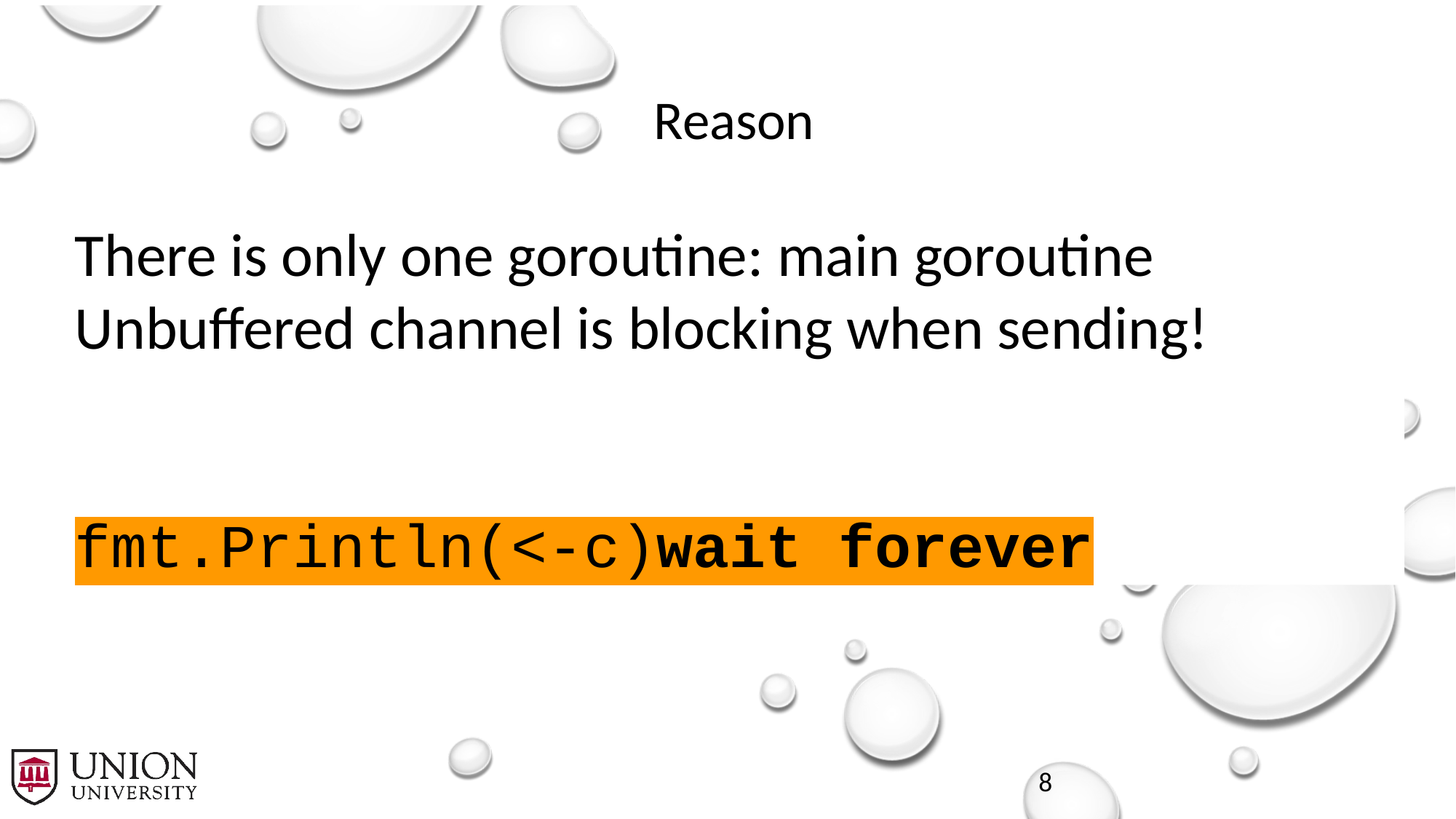

# Reason
There is only one goroutine: main goroutine
Unbuffered channel is blocking when sending!

fmt.Println(<-c)wait forever
8